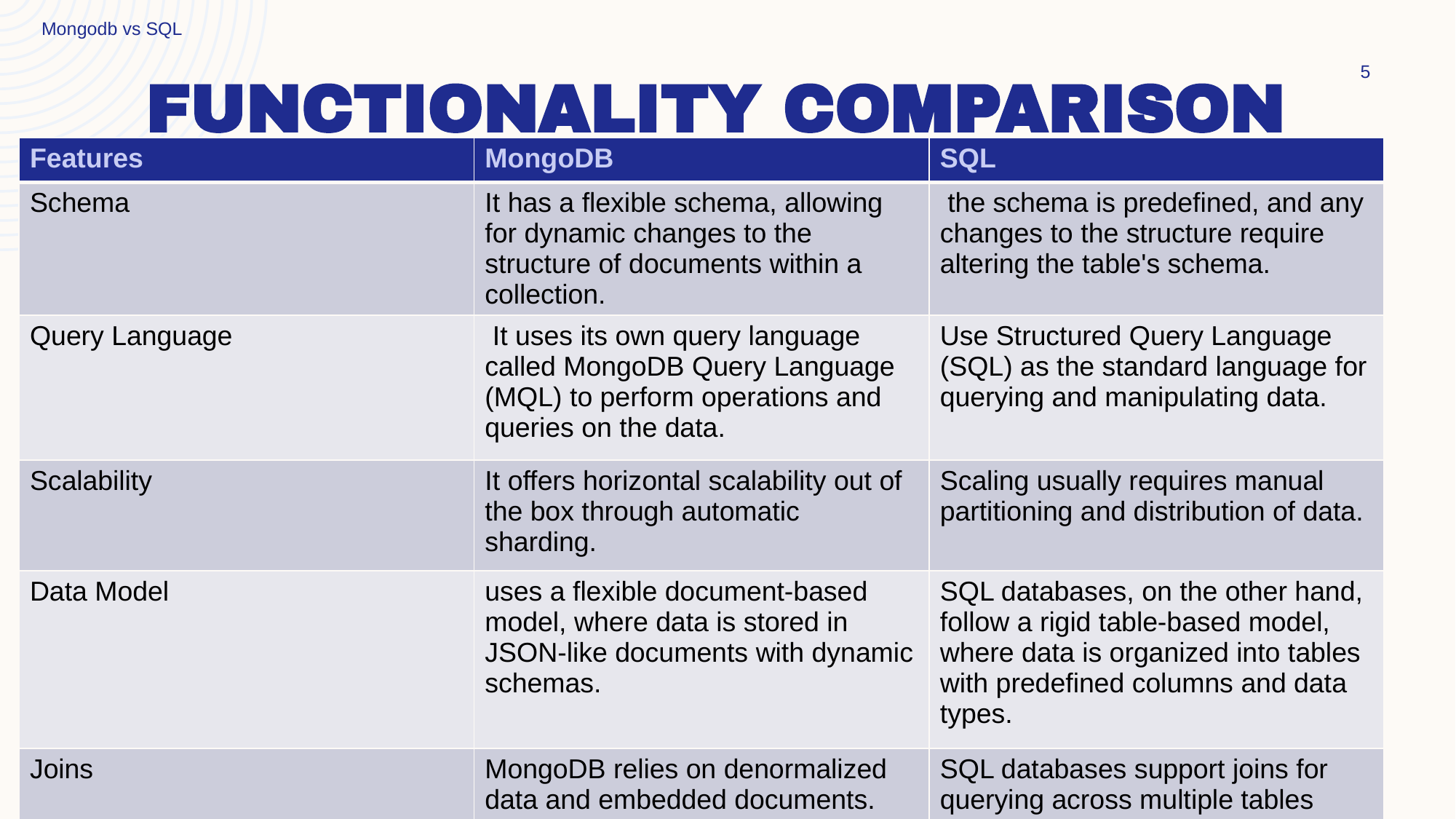

Mongodb vs SQL
5
# Functionality Comparison
| Features | MongoDB | SQL |
| --- | --- | --- |
| Schema | It has a flexible schema, allowing for dynamic changes to the structure of documents within a collection. | the schema is predefined, and any changes to the structure require altering the table's schema. |
| Query Language | It uses its own query language called MongoDB Query Language (MQL) to perform operations and queries on the data. | Use Structured Query Language (SQL) as the standard language for querying and manipulating data. |
| Scalability | It offers horizontal scalability out of the box through automatic sharding. | Scaling usually requires manual partitioning and distribution of data. |
| Data Model | uses a flexible document-based model, where data is stored in JSON-like documents with dynamic schemas. | SQL databases, on the other hand, follow a rigid table-based model, where data is organized into tables with predefined columns and data types. |
| Joins | MongoDB relies on denormalized data and embedded documents. | SQL databases support joins for querying across multiple tables |
|  |  |  |